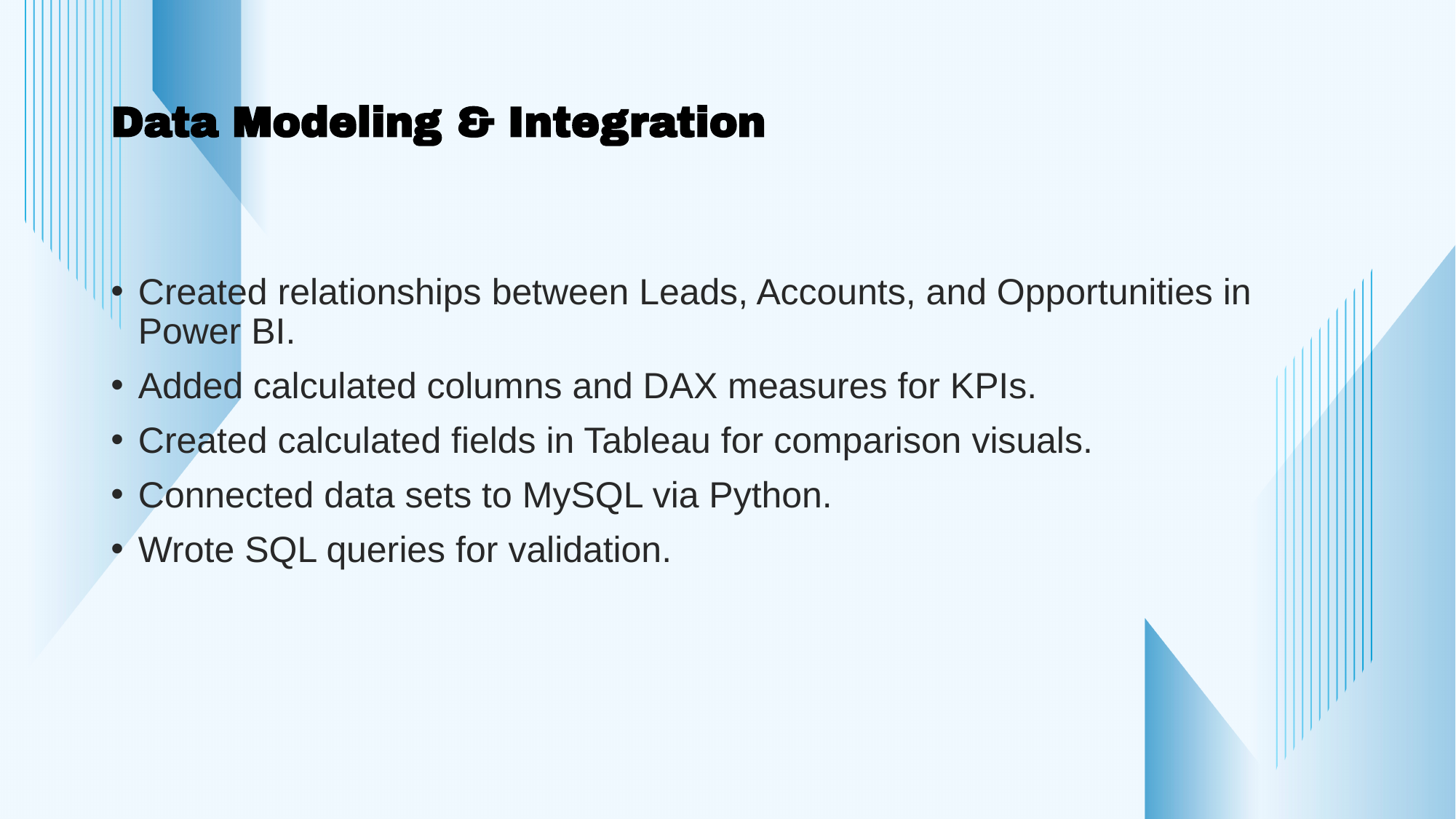

# Data Modeling & Integration

Created relationships between Leads, Accounts, and Opportunities in Power BI.
Added calculated columns and DAX measures for KPIs.
Created calculated fields in Tableau for comparison visuals.
Connected data sets to MySQL via Python.
Wrote SQL queries for validation.